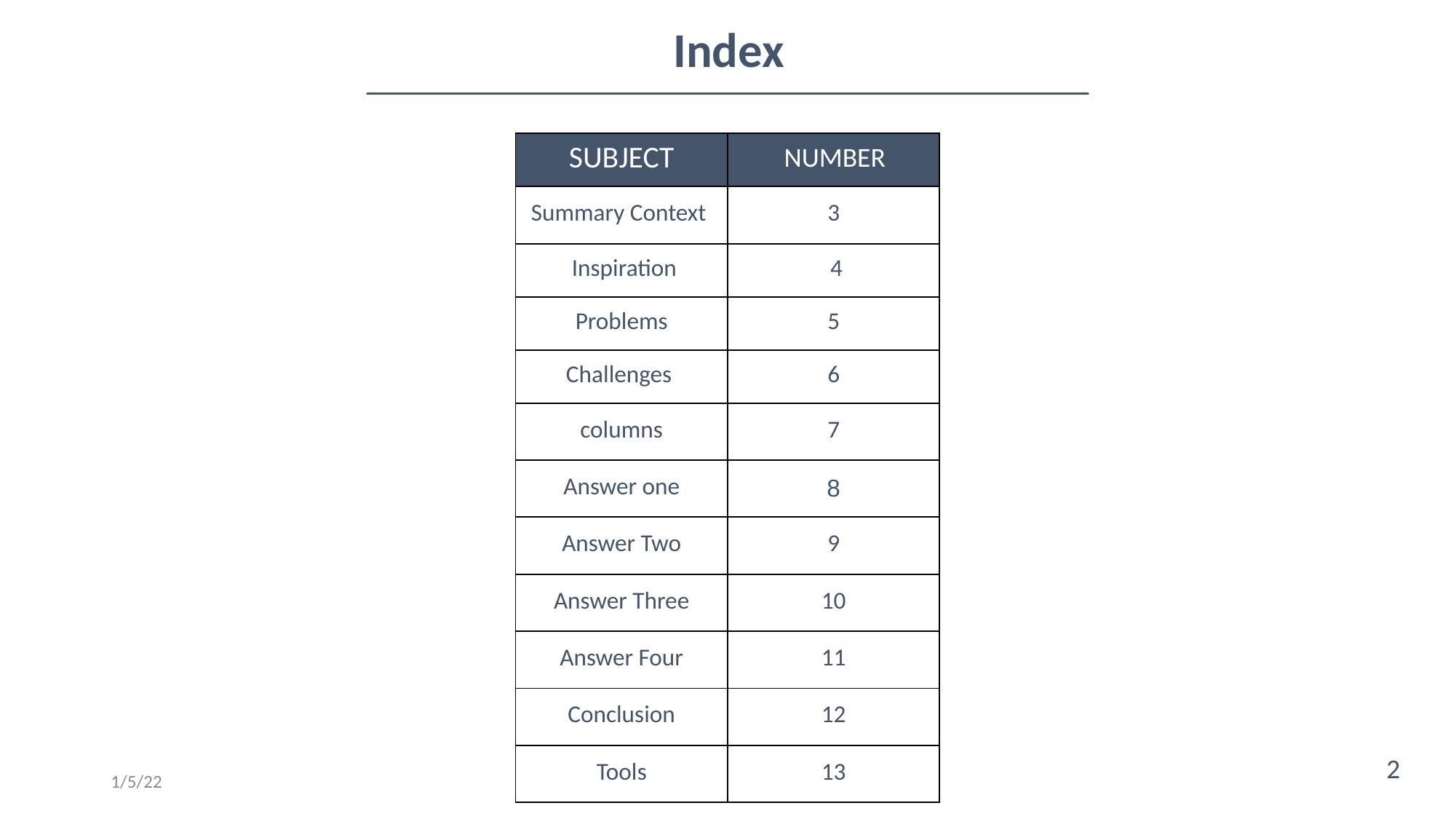

Index
| SUBJECT | NUMBER |
| --- | --- |
| Summary Context | 3 |
| Inspiration | 4 |
| Problems | 5 |
| Challenges | 6 |
| columns | 7 |
| Answer one | 8 |
| Answer Two | 9 |
| Answer Three | 10 |
| Answer Four | 11 |
| Conclusion | 12 |
| Tools | 13 |
2
1/5/22